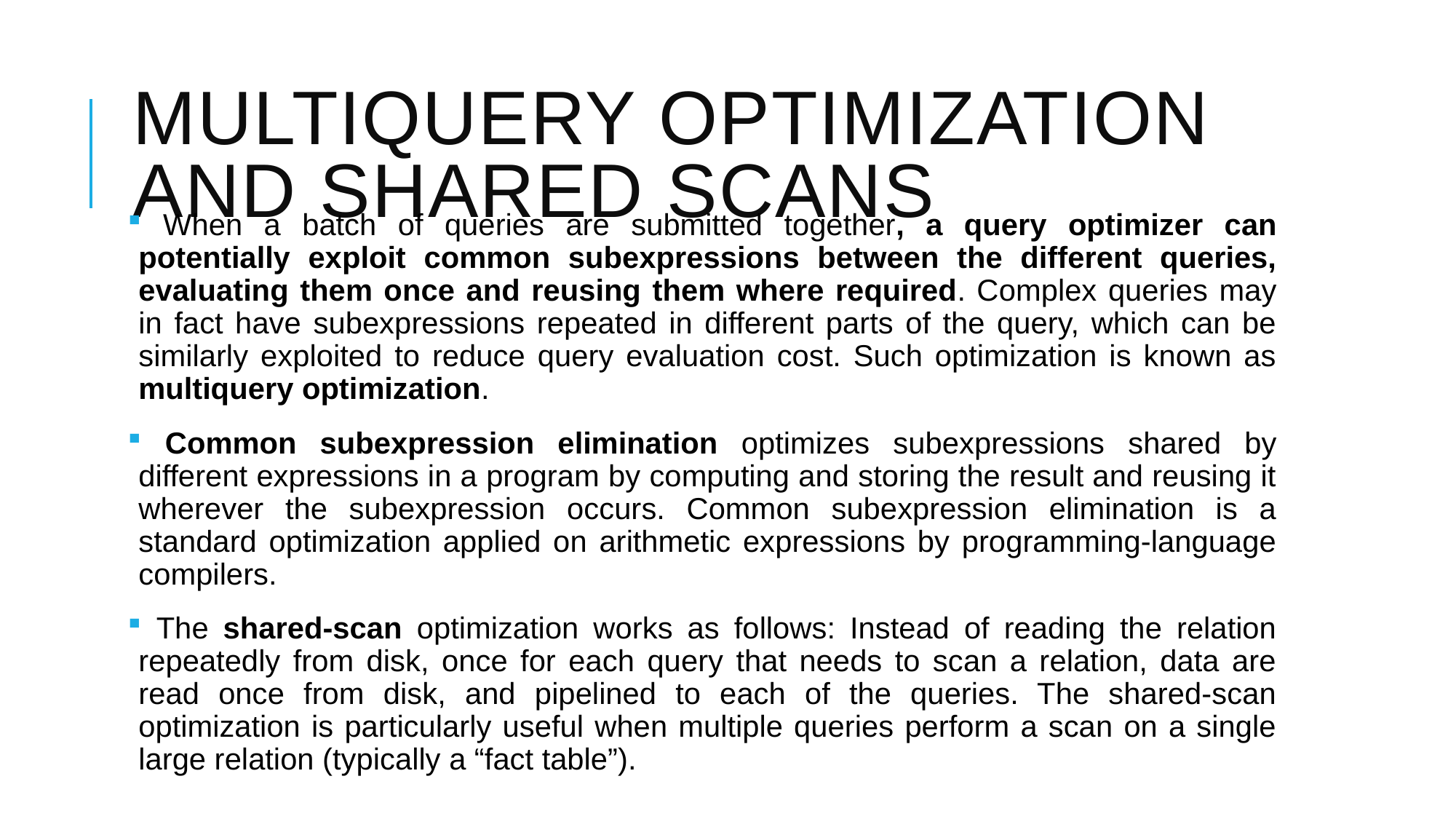

# Multiquery optimization and shared scans
 When a batch of queries are submitted together, a query optimizer can potentially exploit common subexpressions between the different queries, evaluating them once and reusing them where required. Complex queries may in fact have subexpressions repeated in different parts of the query, which can be similarly exploited to reduce query evaluation cost. Such optimization is known as multiquery optimization.
 Common subexpression elimination optimizes subexpressions shared by different expressions in a program by computing and storing the result and reusing it wherever the subexpression occurs. Common subexpression elimination is a standard optimization applied on arithmetic expressions by programming-language compilers.
 The shared-scan optimization works as follows: Instead of reading the relation repeatedly from disk, once for each query that needs to scan a relation, data are read once from disk, and pipelined to each of the queries. The shared-scan optimization is particularly useful when multiple queries perform a scan on a single large relation (typically a “fact table”).